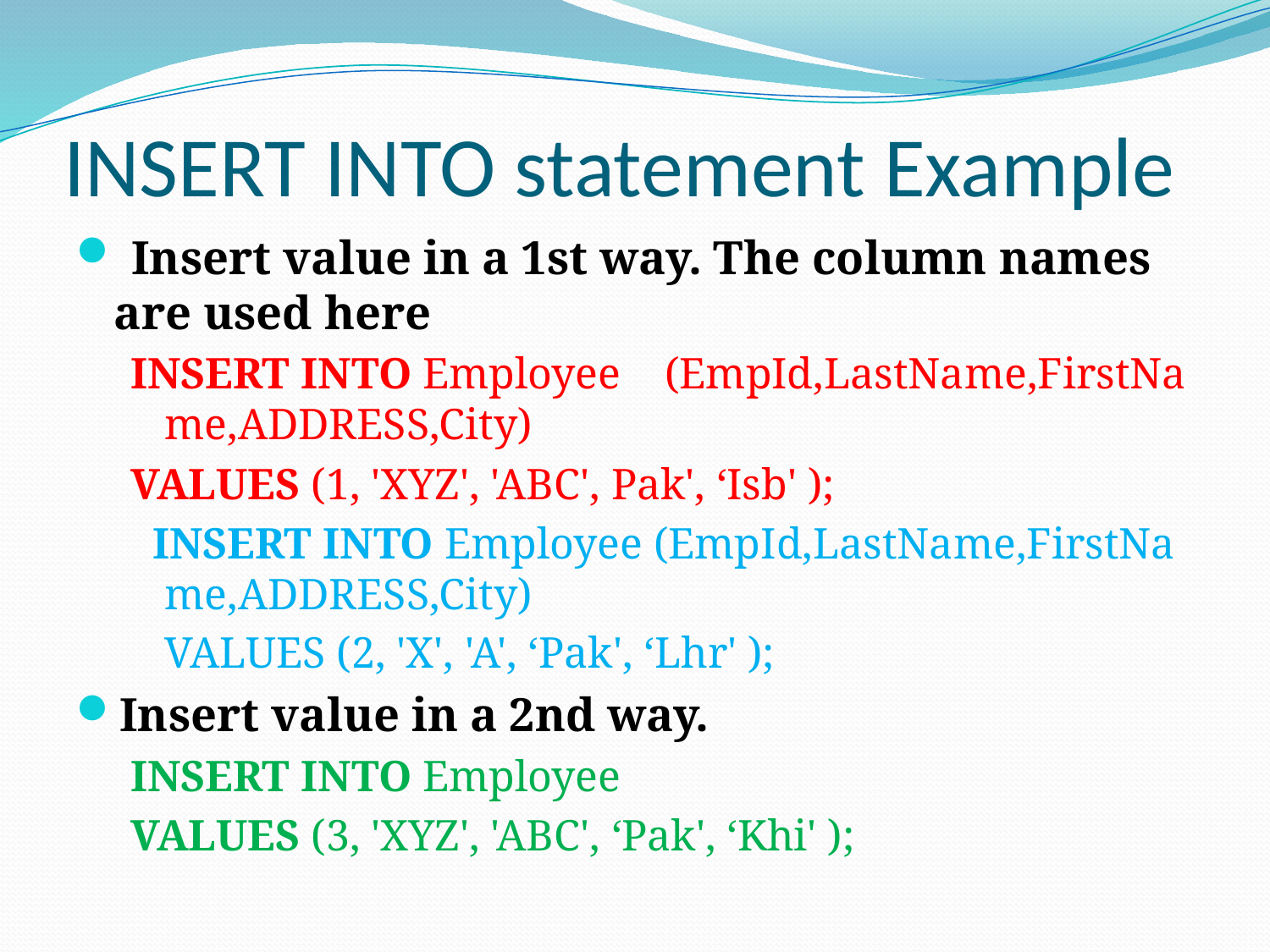

# INSERT INTO statement Example
 Insert value in a 1st way. The column names are used here
INSERT INTO Employee    (EmpId,LastName,FirstName,ADDRESS,City)
VALUES (1, 'XYZ', 'ABC', Pak', ‘Isb' );
  INSERT INTO Employee (EmpId,LastName,FirstName,ADDRESS,City)
	VALUES (2, 'X', 'A', ‘Pak', ‘Lhr' );
Insert value in a 2nd way.
INSERT INTO Employee
VALUES (3, 'XYZ', 'ABC', ‘Pak', ‘Khi' );